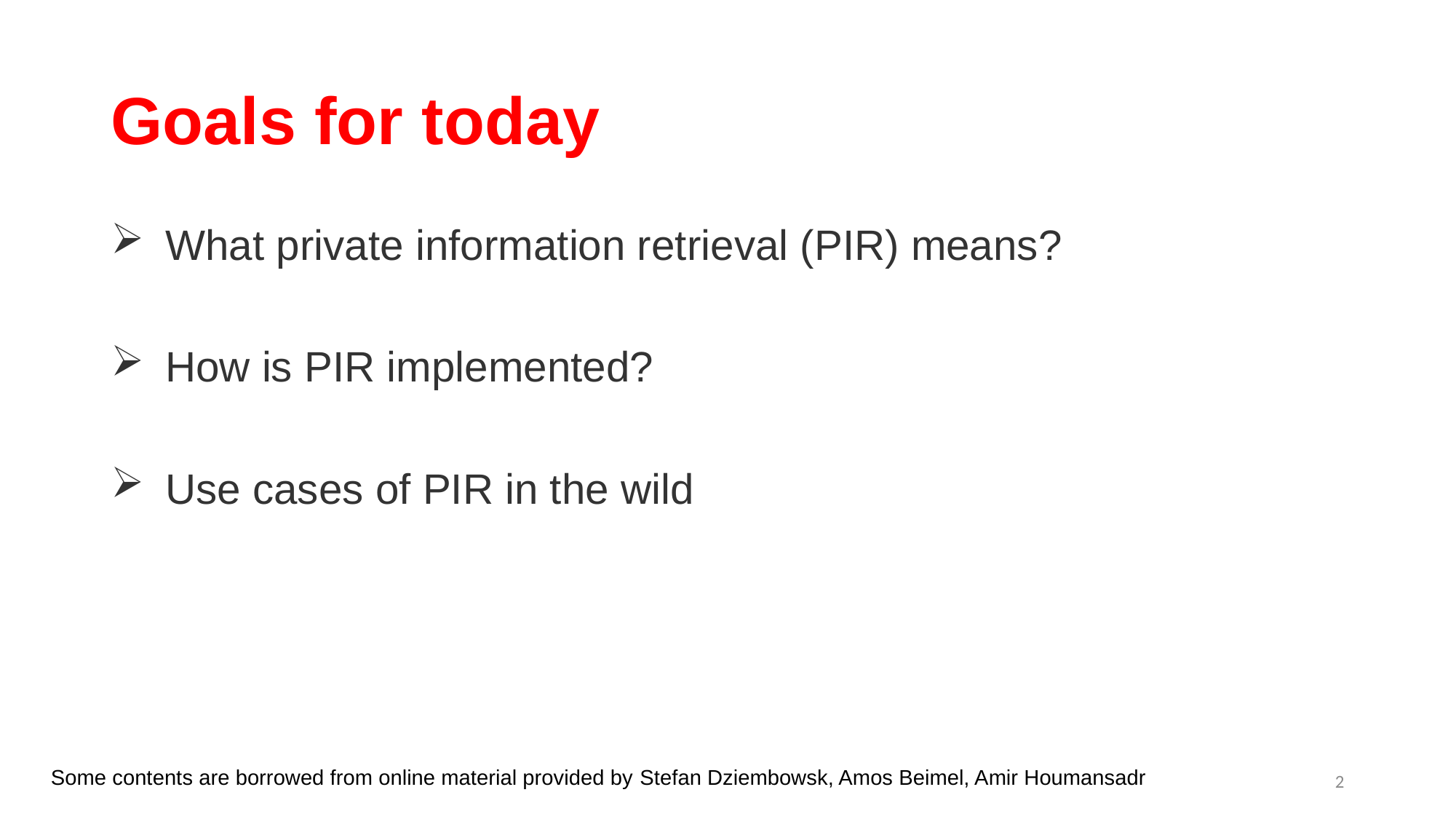

# Goals for today
What private information retrieval (PIR) means?

How is PIR implemented?

Use cases of PIR in the wild

Some contents are borrowed from online material provided by Stefan Dziembowsk, Amos Beimel, Amir Houmansadr
2